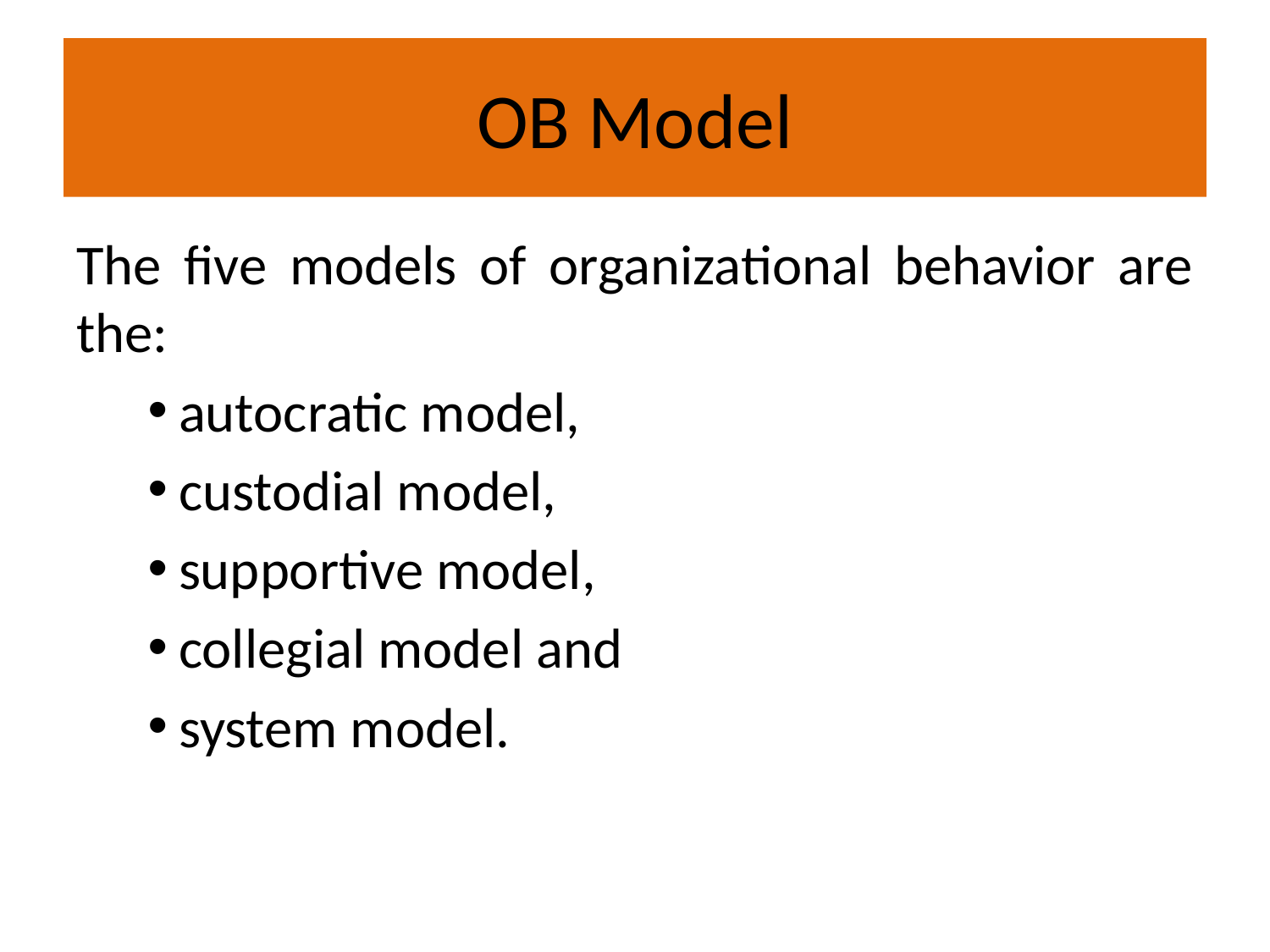

# OB Model
The five models of organizational behavior are the:
autocratic model,
custodial model,
supportive model,
collegial model and
system model.